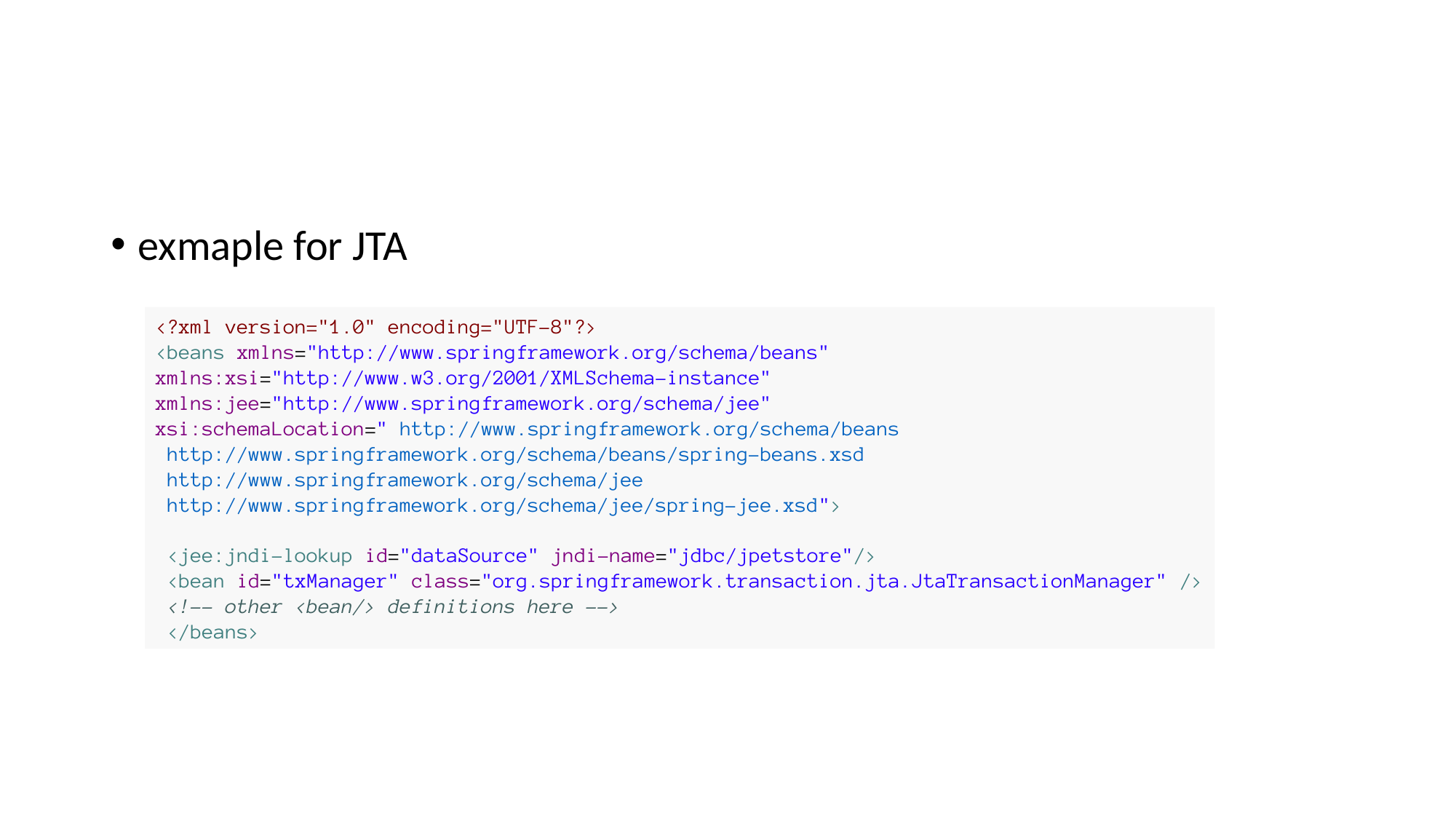

#
exmaple for JTA
<?xml version="1.0" encoding="UTF-8"?>
<beans xmlns="http://www.springframework.org/schema/beans"
xmlns:xsi="http://www.w3.org/2001/XMLSchema-instance"
xmlns:jee="http://www.springframework.org/schema/jee"
xsi:schemaLocation=" http://www.springframework.org/schema/beans
 http://www.springframework.org/schema/beans/spring-beans.xsd
 http://www.springframework.org/schema/jee
 http://www.springframework.org/schema/jee/spring-jee.xsd">

 <jee:jndi-lookup id="dataSource" jndi-name="jdbc/jpetstore"/>
 <bean id="txManager" class="org.springframework.transaction.jta.JtaTransactionManager" />
 <!-- other <bean/> definitions here -->
 </beans>